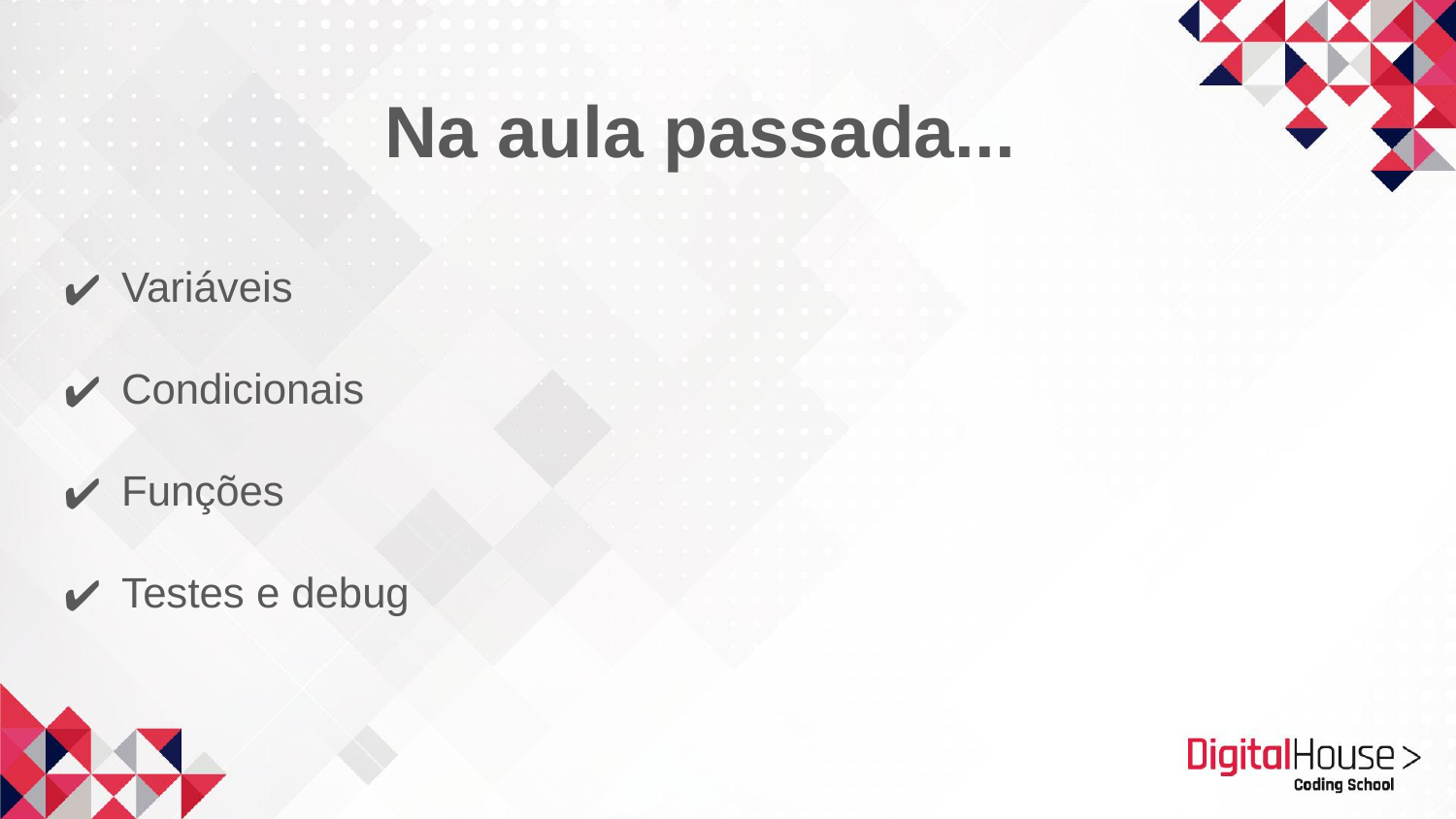

Na aula passada...

Variáveis

Condicionais

Funções

Testes e debug